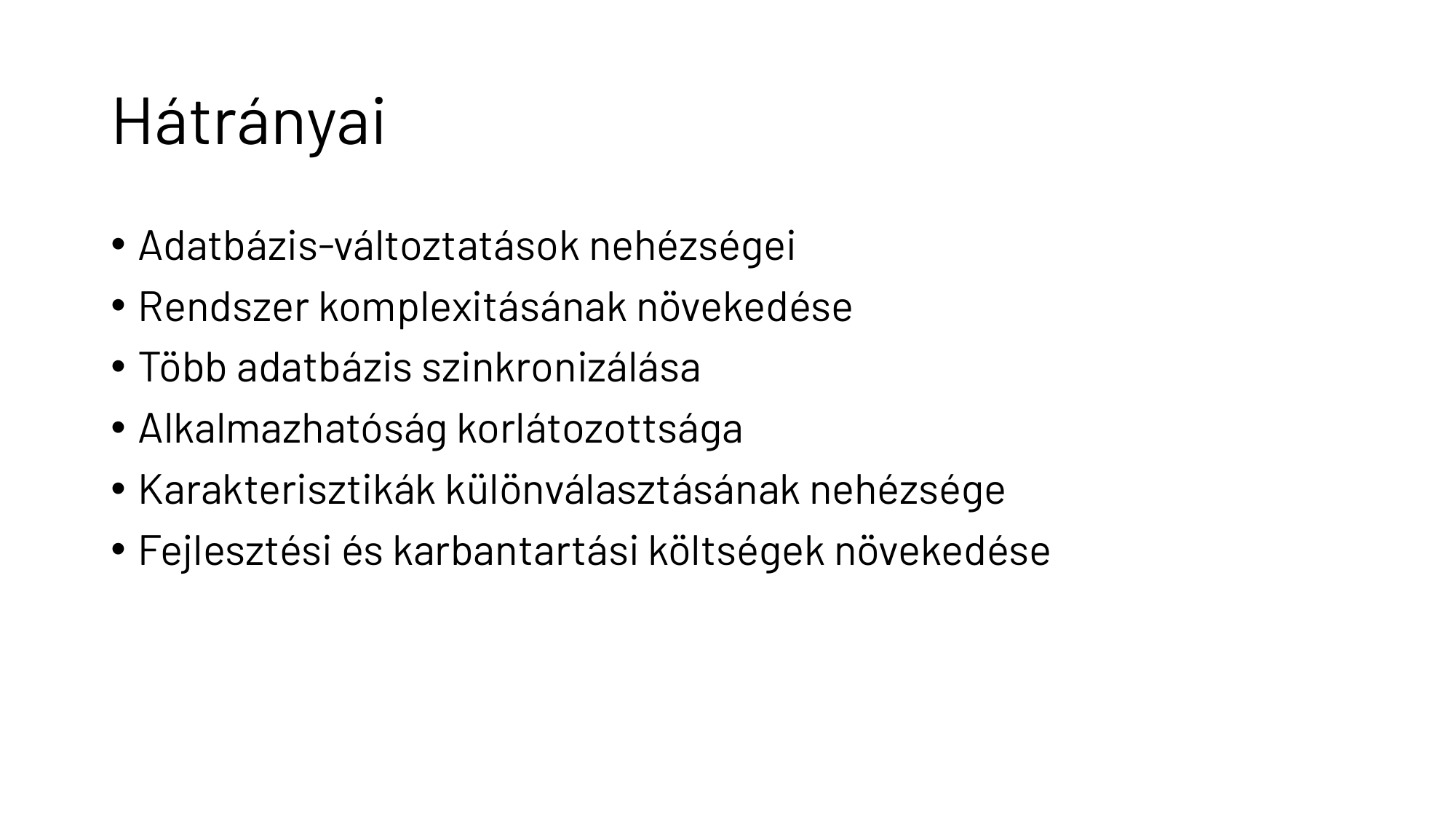

# Hátrányai
Adatbázis-változtatások nehézségei
Rendszer komplexitásának növekedése
Több adatbázis szinkronizálása
Alkalmazhatóság korlátozottsága
Karakterisztikák különválasztásának nehézsége
Fejlesztési és karbantartási költségek növekedése